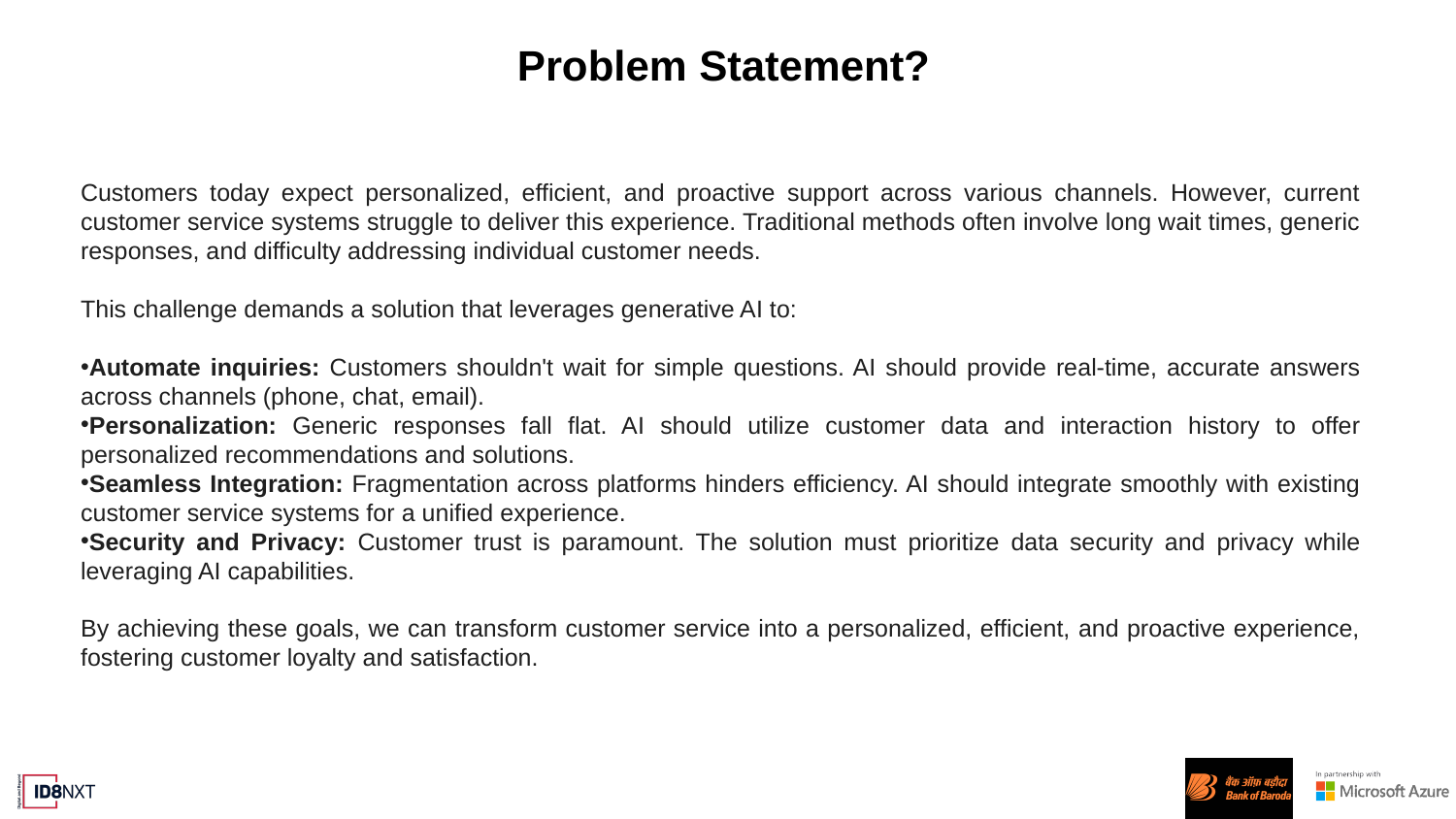

# Problem Statement?

Customers today expect personalized, efficient, and proactive support across various channels. However, current customer service systems struggle to deliver this experience. Traditional methods often involve long wait times, generic responses, and difficulty addressing individual customer needs.

This challenge demands a solution that leverages generative AI to:

Automate inquiries: Customers shouldn't wait for simple questions. AI should provide real-time, accurate answers across channels (phone, chat, email).
Personalization: Generic responses fall flat. AI should utilize customer data and interaction history to offer personalized recommendations and solutions.
Seamless Integration: Fragmentation across platforms hinders efficiency. AI should integrate smoothly with existing customer service systems for a unified experience.
Security and Privacy: Customer trust is paramount. The solution must prioritize data security and privacy while leveraging AI capabilities.

By achieving these goals, we can transform customer service into a personalized, efficient, and proactive experience, fostering customer loyalty and satisfaction.